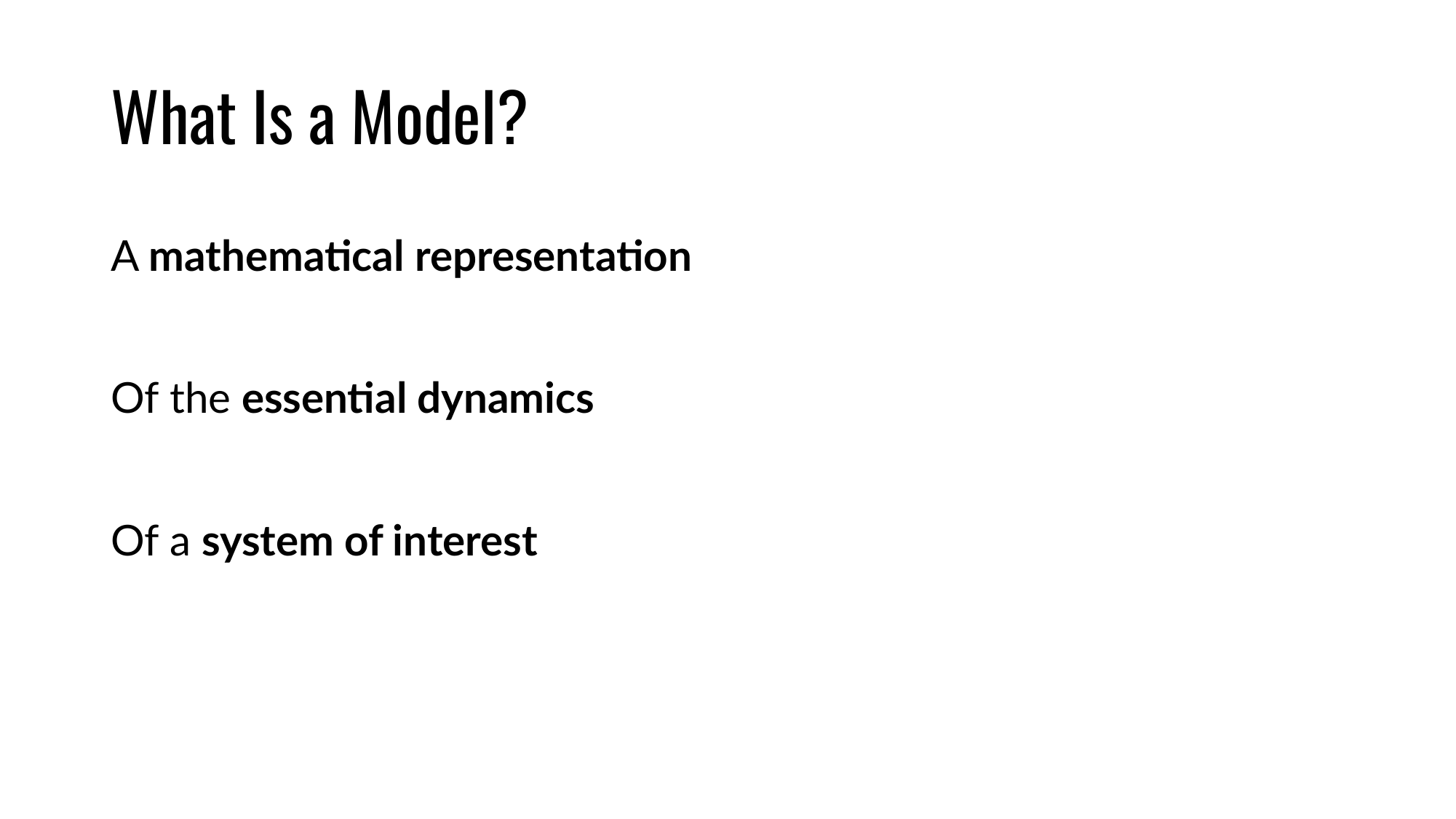

# What Is a Model?
A mathematical representation

Of the essential dynamics

Of a system of interest